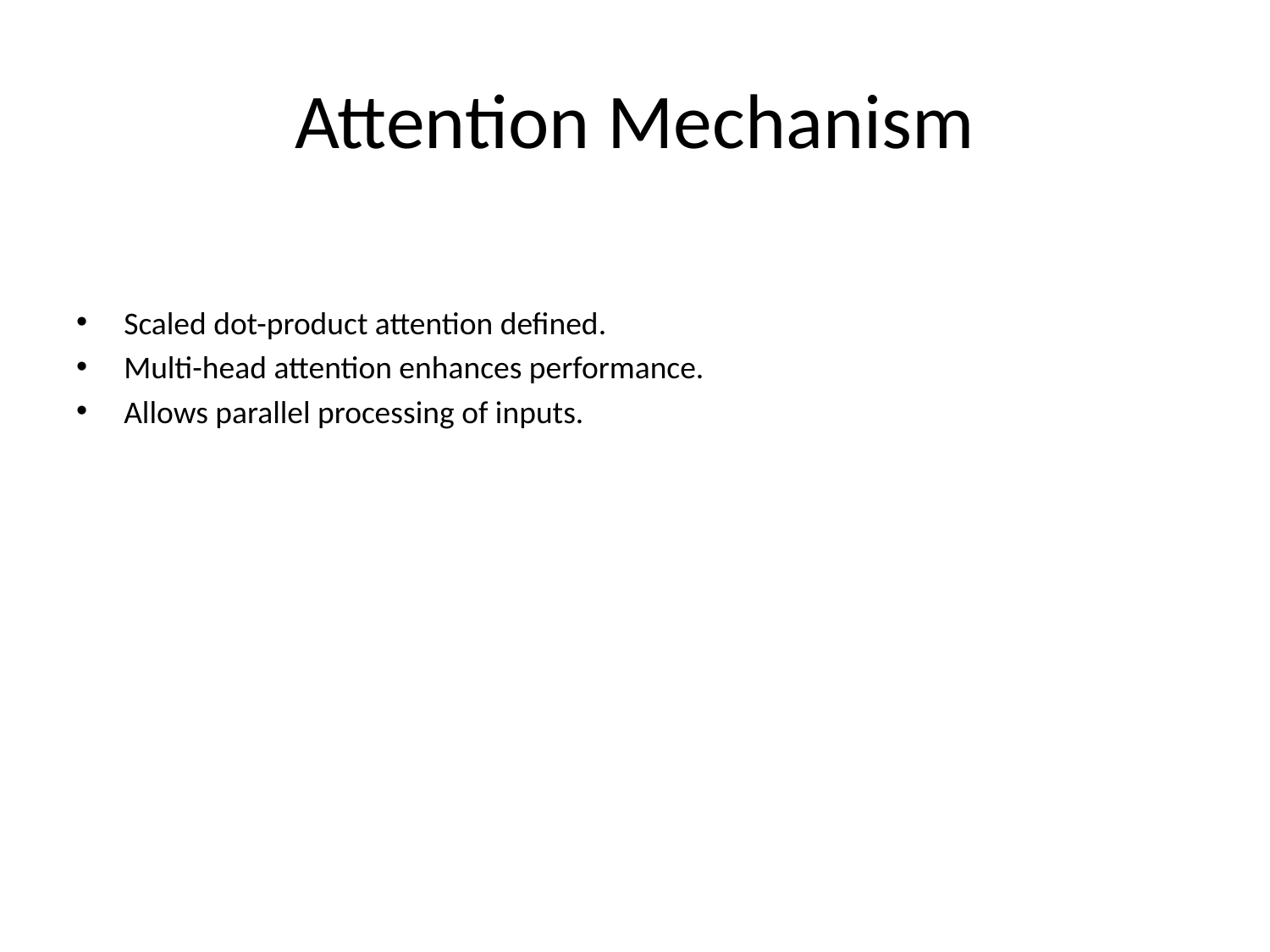

# Attention Mechanism

Scaled dot-product attention defined.
Multi-head attention enhances performance.
Allows parallel processing of inputs.